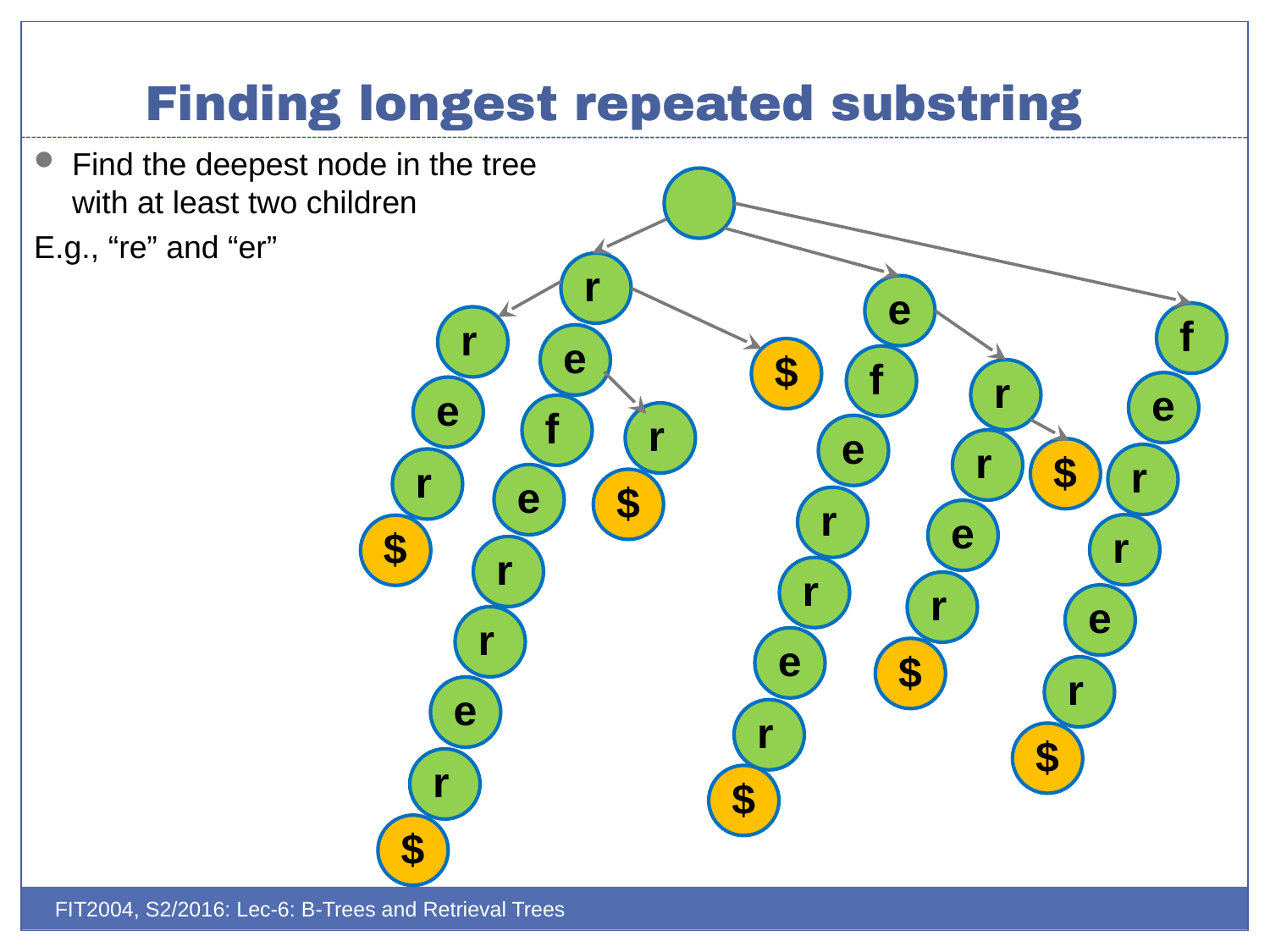

# Finding longest repeated substring
Find the deepest node in the tree with at least two children
E.g., “re” and “er”

r

e

f

r

e

$

f

r

e

e

f

r

e

r

$

r

r

e

$

r

e

r

$

r

r

r

e

r

e

$

r

e

r

$

r

$

$
FIT2004, S2/2016: Lec-6: B-Trees and Retrieval Trees